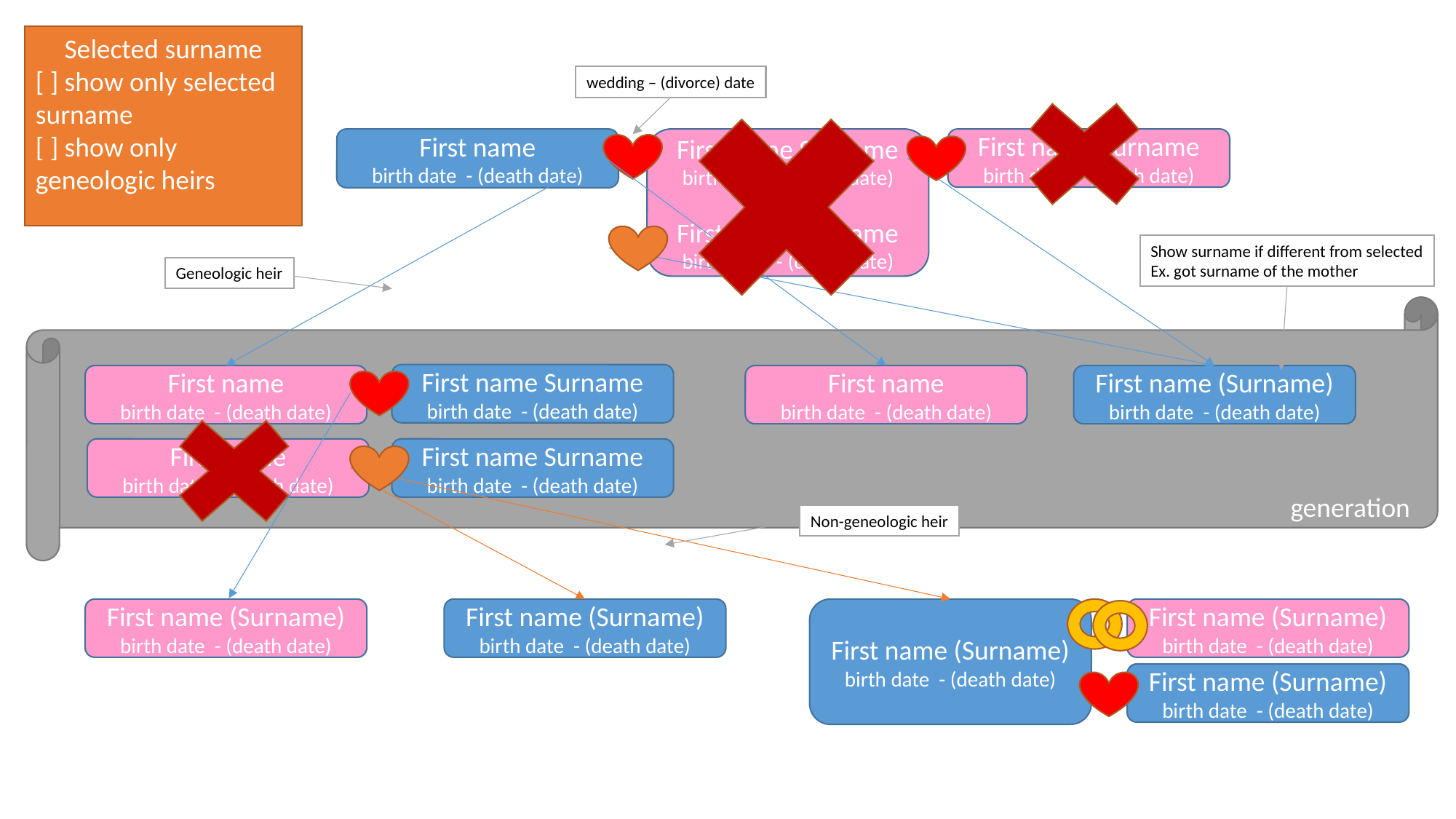

Selected surname
[ ] show only selected surname
[ ] show only geneologic heirs

wedding – (divorce) date

First name
birth date  - (death date)
First name Surname
birth date  - (death date)

First name Surname
birth date  - (death date)
First name Surname
birth date  - (death date)

Show surname if different from selected
Ex. got surname of the mother
Geneologic heir
generation
First name Surname
birth date  - (death date)
First name
birth date  - (death date)
First name
birth date  - (death date)
First name (Surname)
birth date  - (death date)

First name
birth date  - (death date)
First name Surname
birth date  - (death date)

Non-geneologic heir
First name (Surname)
birth date  - (death date)

First name (Surname)
birth date  - (death date)
First name (Surname)
birth date  - (death date)
First name (Surname)
birth date  - (death date)
First name (Surname)
birth date  - (death date)